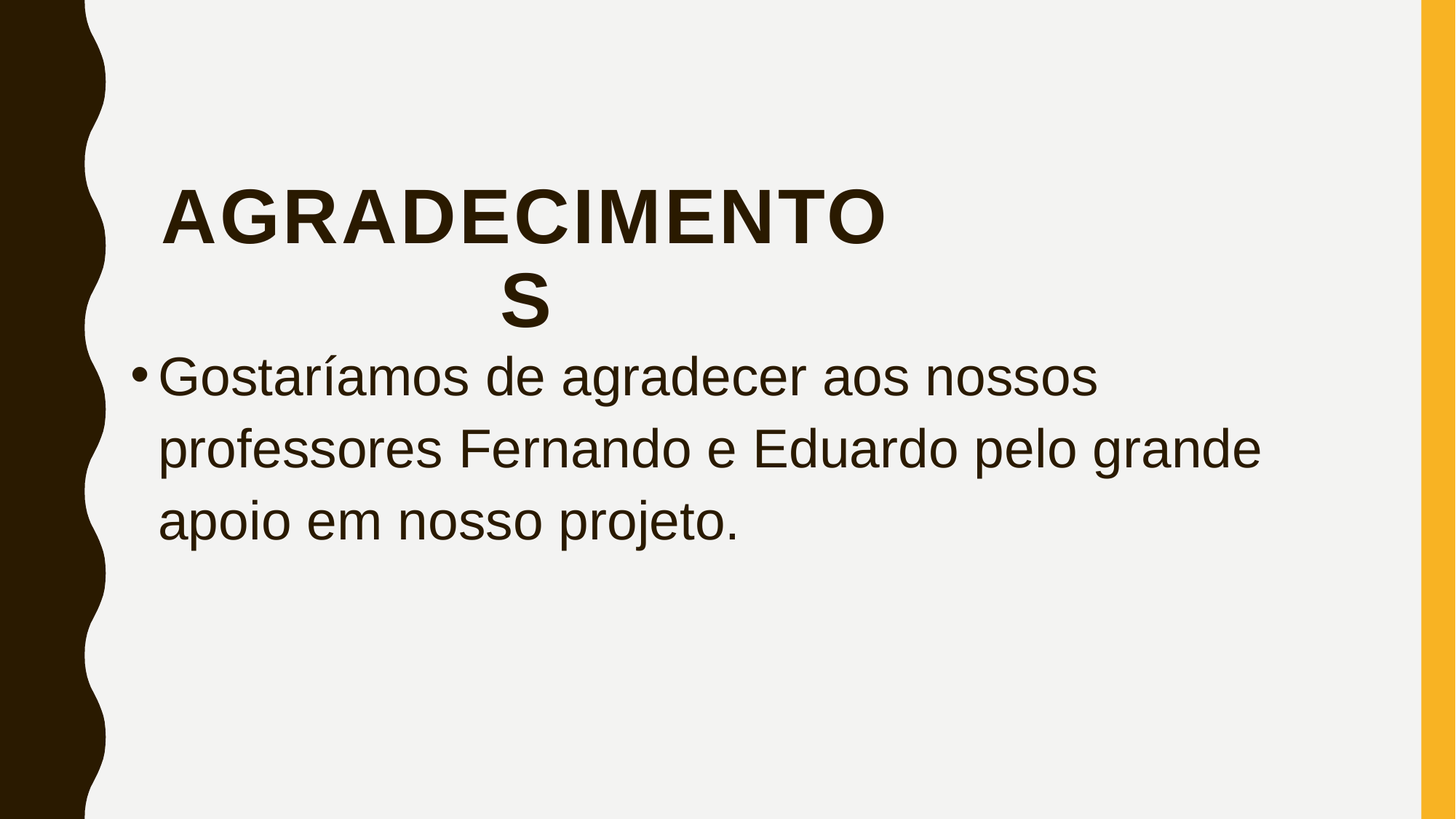

# AGRADECIMENTOS
Gostaríamos de agradecer aos nossos professores Fernando e Eduardo pelo grande apoio em nosso projeto.